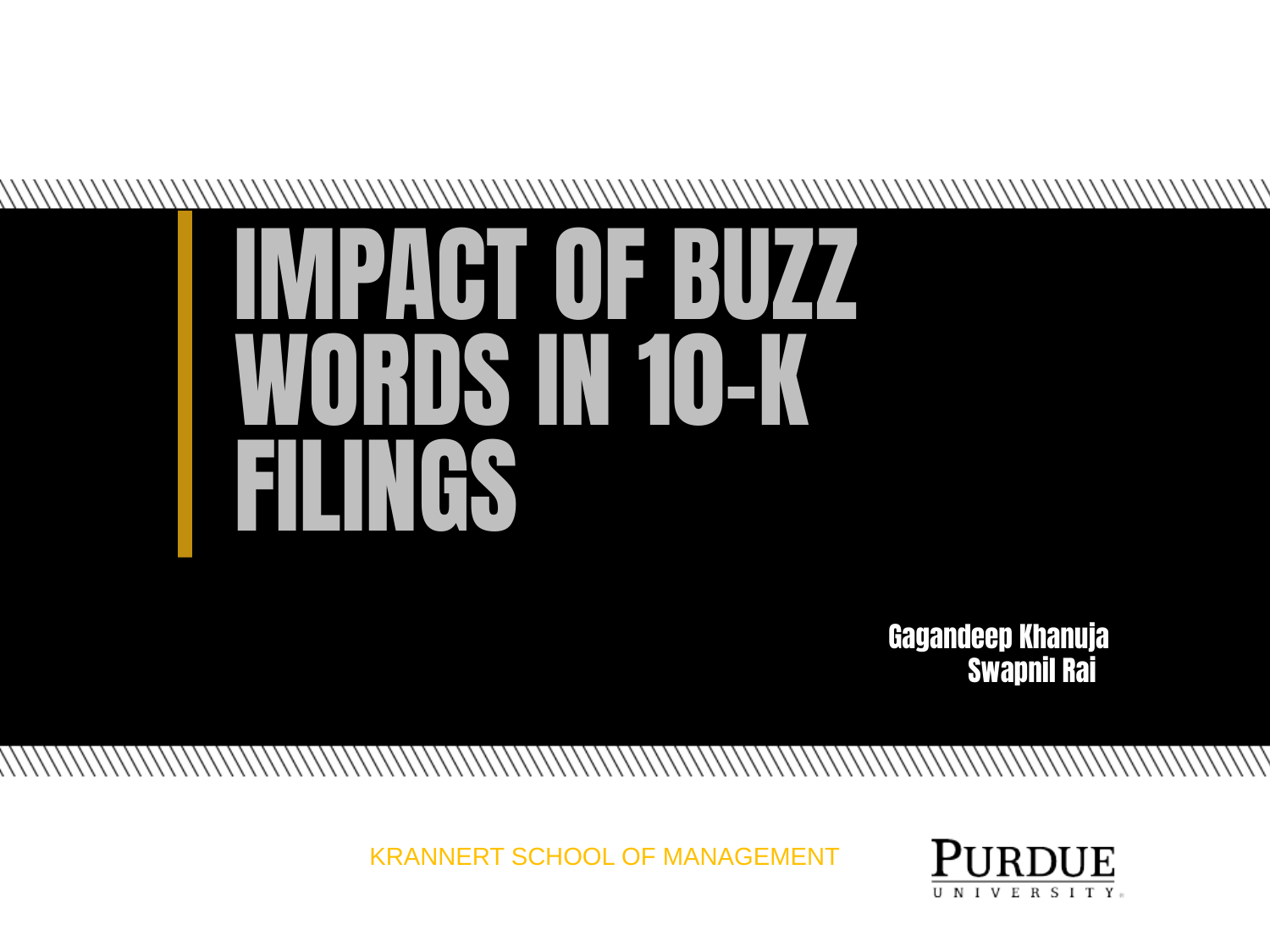

# Impact of Buzz Words in 10-k Filings

Gagandeep Khanuja
Swapnil Rai
KRANNERT SCHOOL OF MANAGEMENT